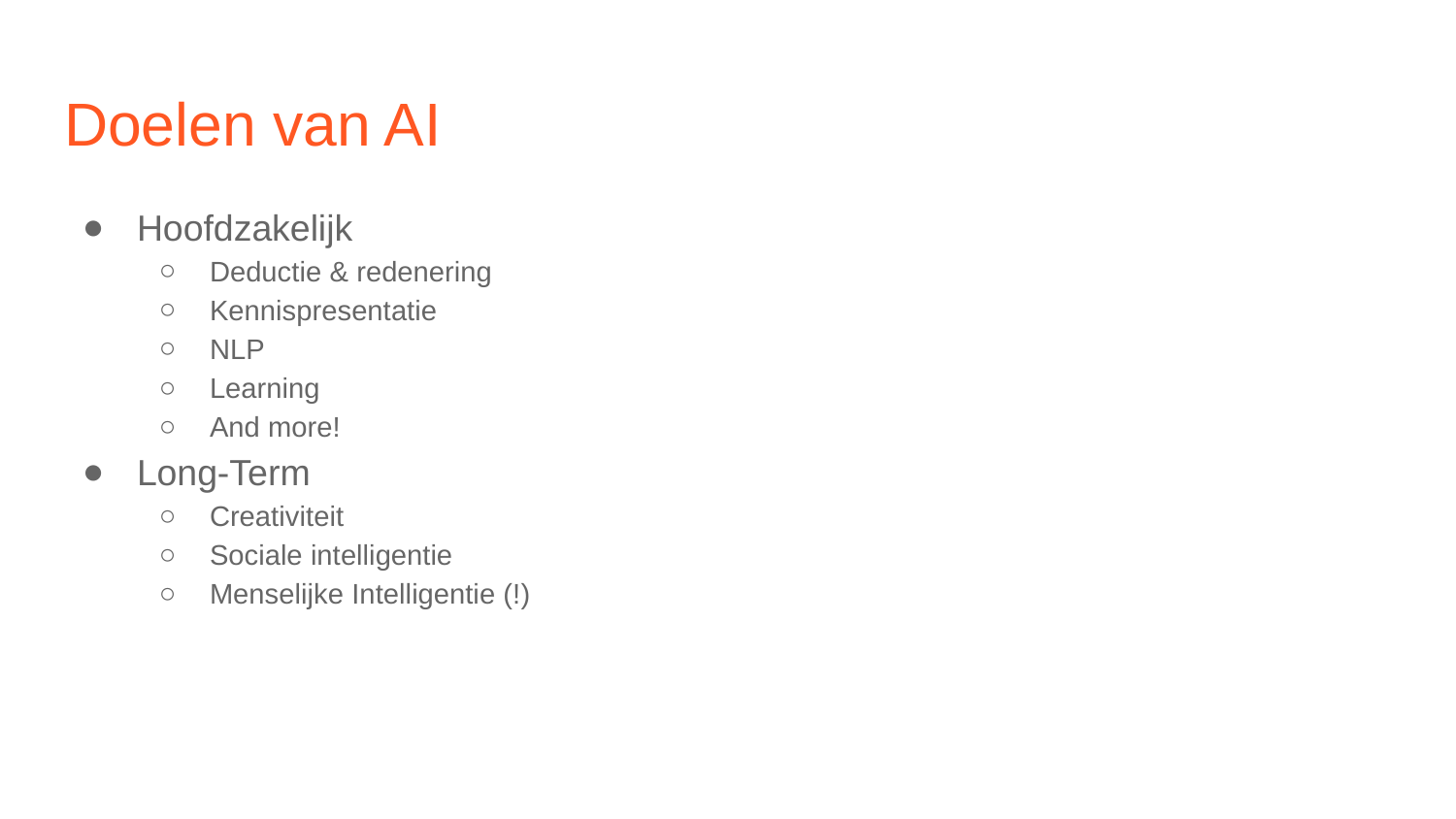

# Doelen van AI
Hoofdzakelijk
Deductie & redenering
Kennispresentatie
NLP
Learning
And more!
Long-Term
Creativiteit
Sociale intelligentie
Menselijke Intelligentie (!)